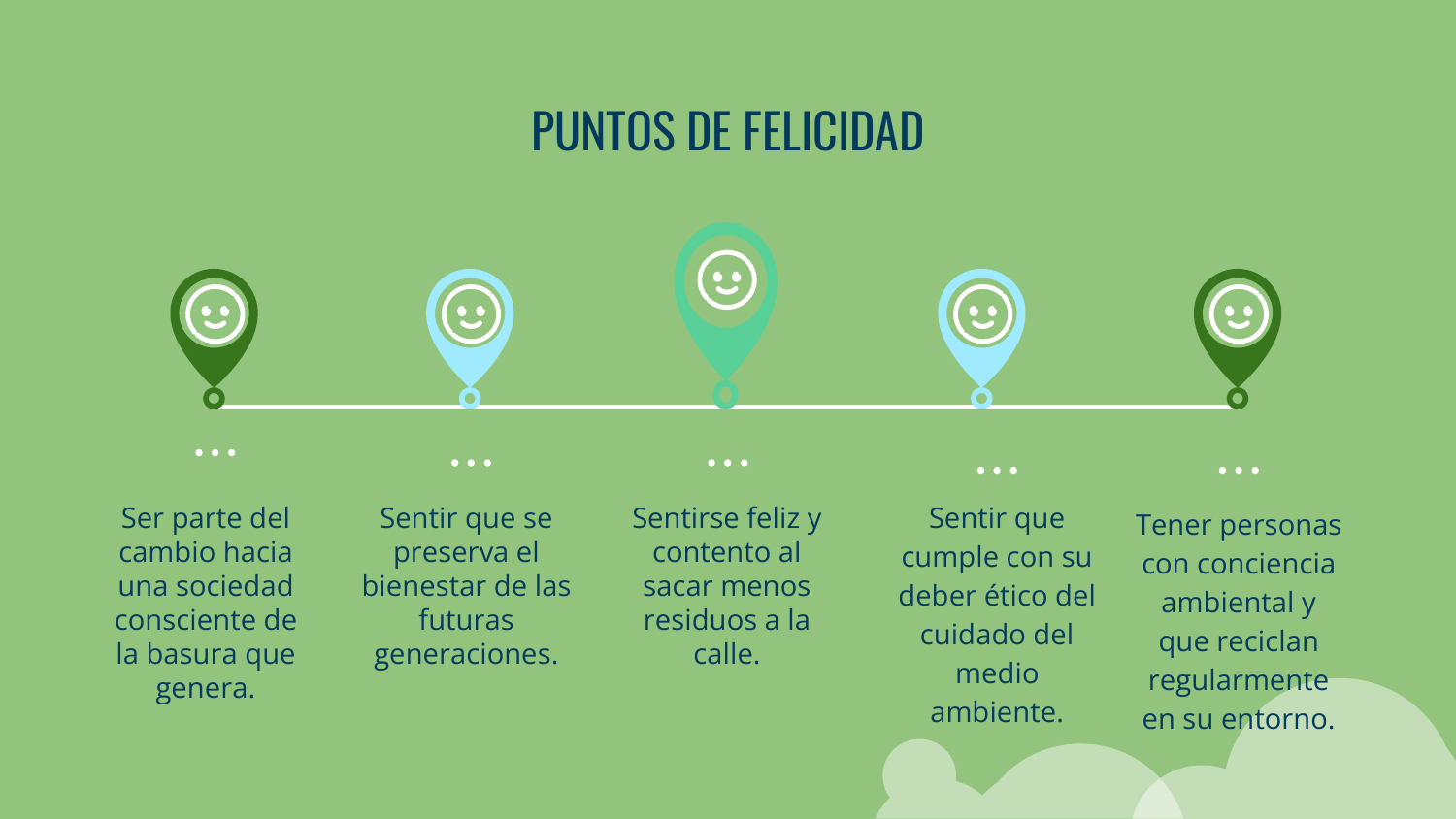

# PUNTOS DE FELICIDAD

Sentir que cumple con su deber ético del cuidado del medio ambiente.

Sentirse feliz y contento al sacar menos residuos a la calle.
Sentir que se preserva el bienestar de las futuras generaciones.
Ser parte del cambio hacia una sociedad consciente de la basura que genera.
Tener personas con conciencia ambiental y que reciclan regularmente en su entorno.